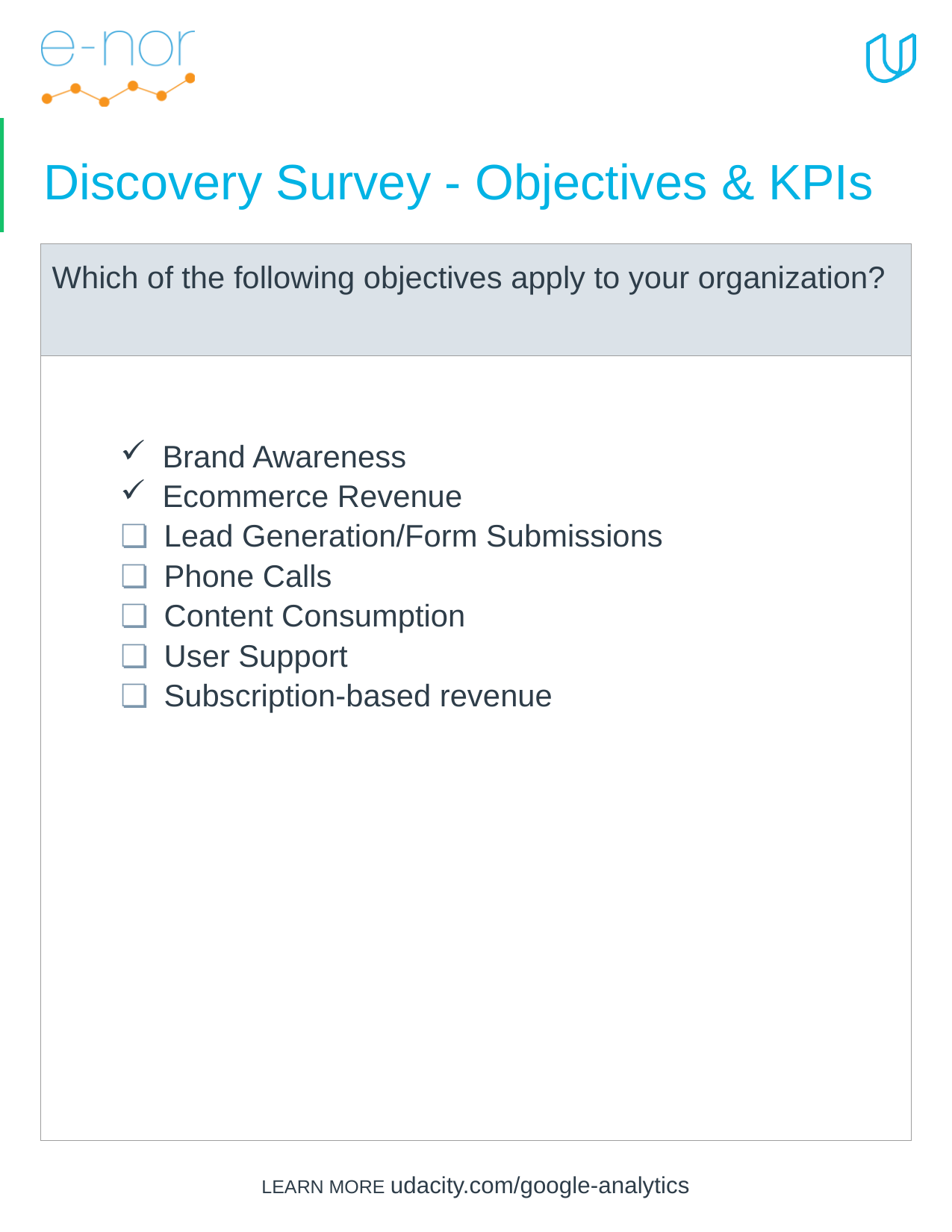

# Discovery Survey - Objectives & KPIs
| Which of the following objectives apply to your organization? |
| --- |
| Brand Awareness Ecommerce Revenue Lead Generation/Form Submissions Phone Calls Content Consumption User Support Subscription-based revenue |